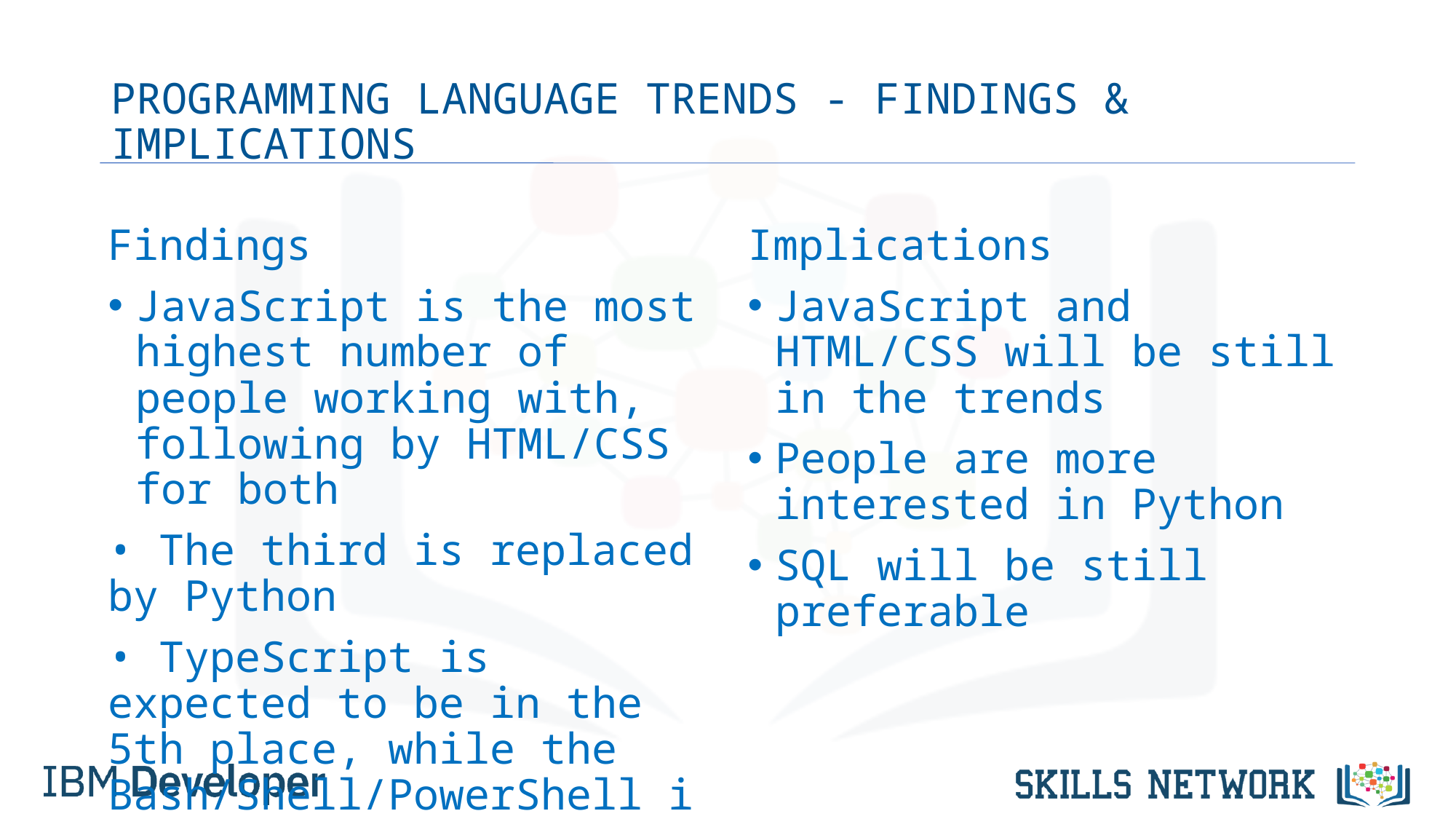

# PROGRAMMING LANGUAGE TRENDS - FINDINGS & IMPLICATIONS
Findings
JavaScript is the most highest number of people working with, following by HTML/CSS for both
• The third is replaced by Python
• TypeScript is expected to be in the 5th place, while the Bash/Shell/PowerShell is out
Implications
JavaScript and HTML/CSS will be still in the trends
People are more interested in Python
SQL will be still preferable